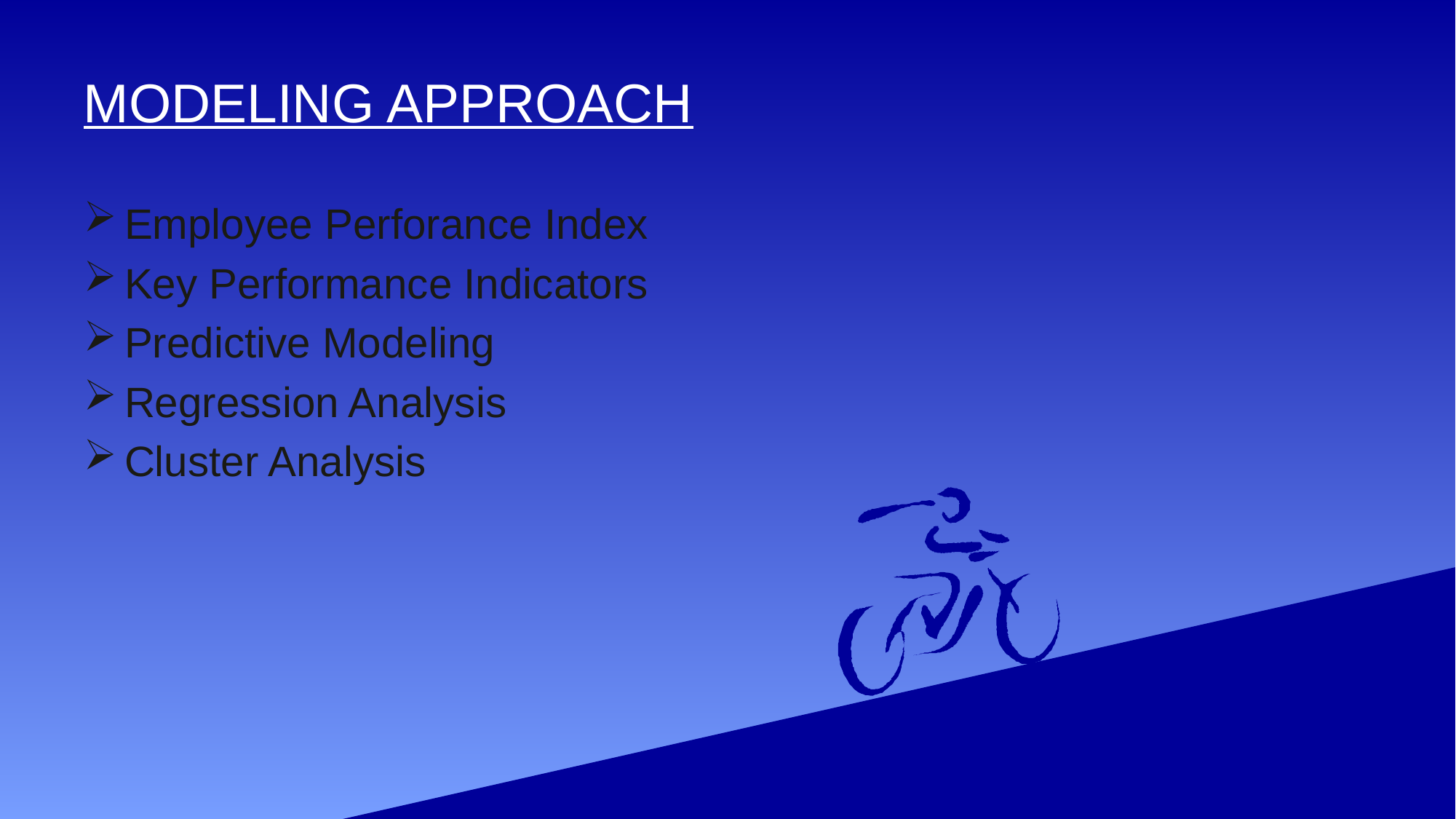

# MODELING APPROACH
Employee Perforance Index
Key Performance Indicators
Predictive Modeling
Regression Analysis
Cluster Analysis